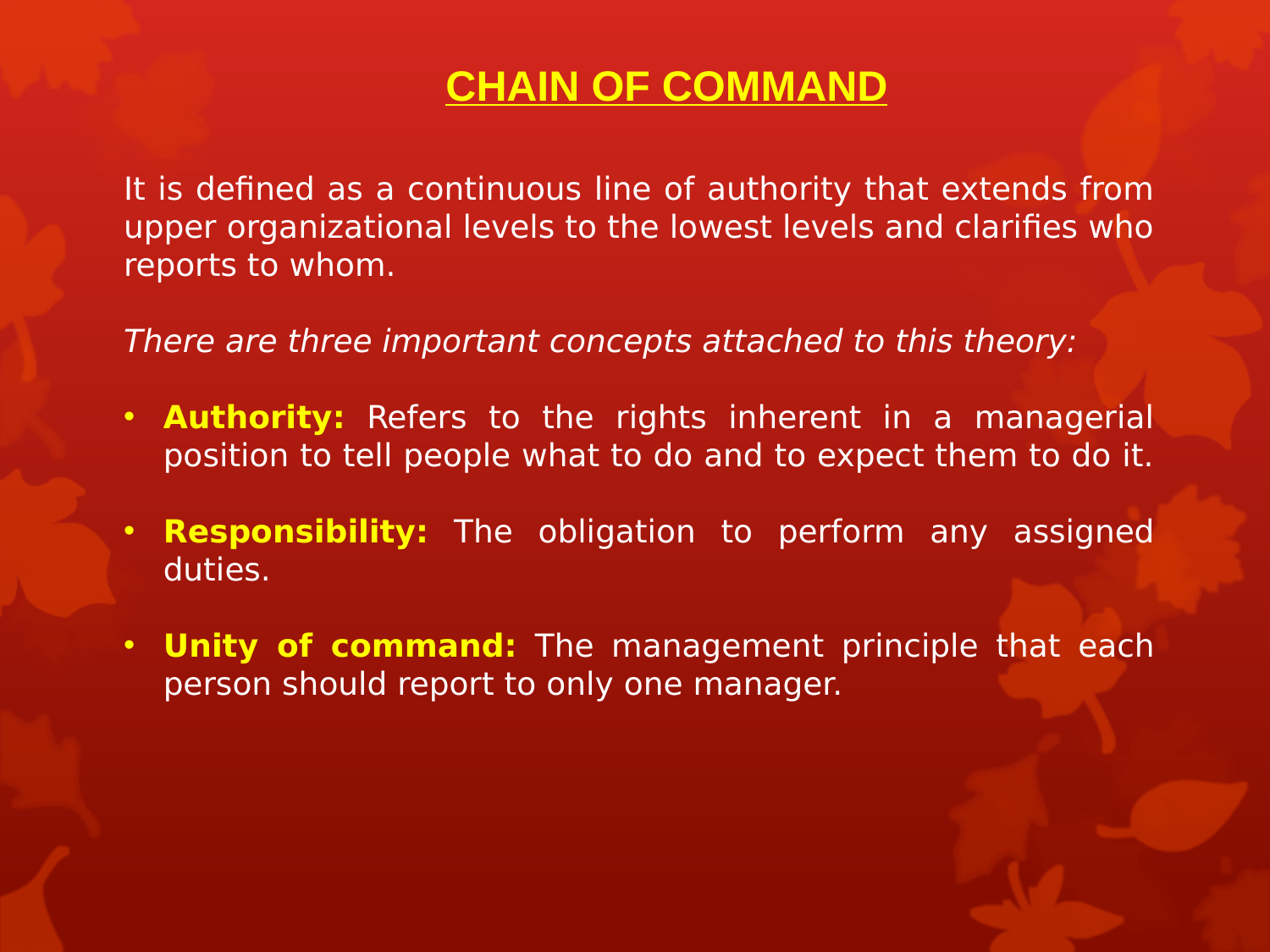

CHAIN OF COMMAND
It is defined as a continuous line of authority that extends from upper organizational levels to the lowest levels and clarifies who reports to whom.

There are three important concepts attached to this theory:

Authority: Refers to the rights inherent in a managerial position to tell people what to do and to expect them to do it.

Responsibility: The obligation to perform any assigned duties.

Unity of command: The management principle that each person should report to only one manager.